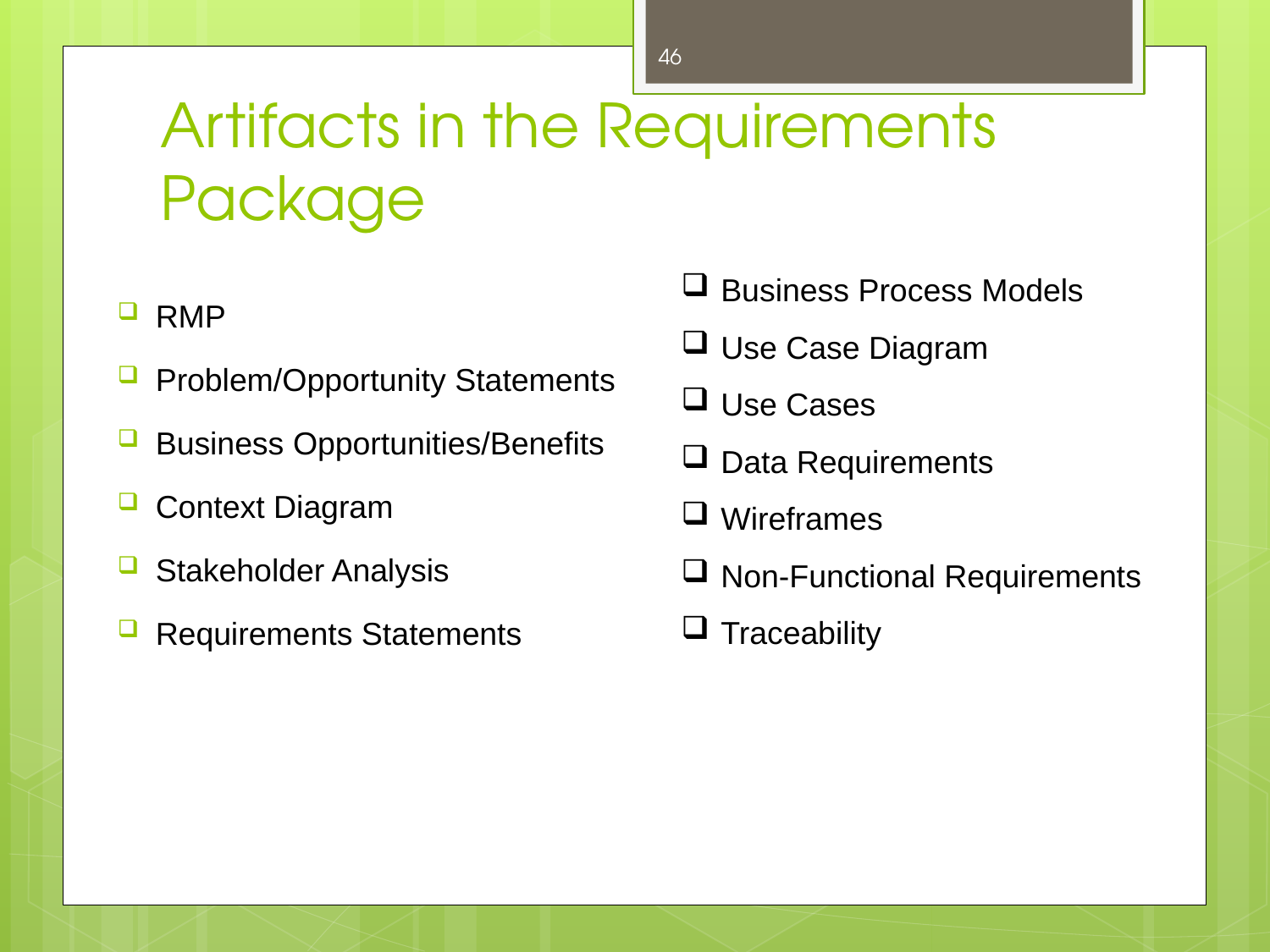

46
# Artifacts in the Requirements Package
Business Process Models
Use Case Diagram
Use Cases
Data Requirements
Wireframes
Non-Functional Requirements
Traceability
RMP
Problem/Opportunity Statements
Business Opportunities/Benefits
Context Diagram
Stakeholder Analysis
Requirements Statements